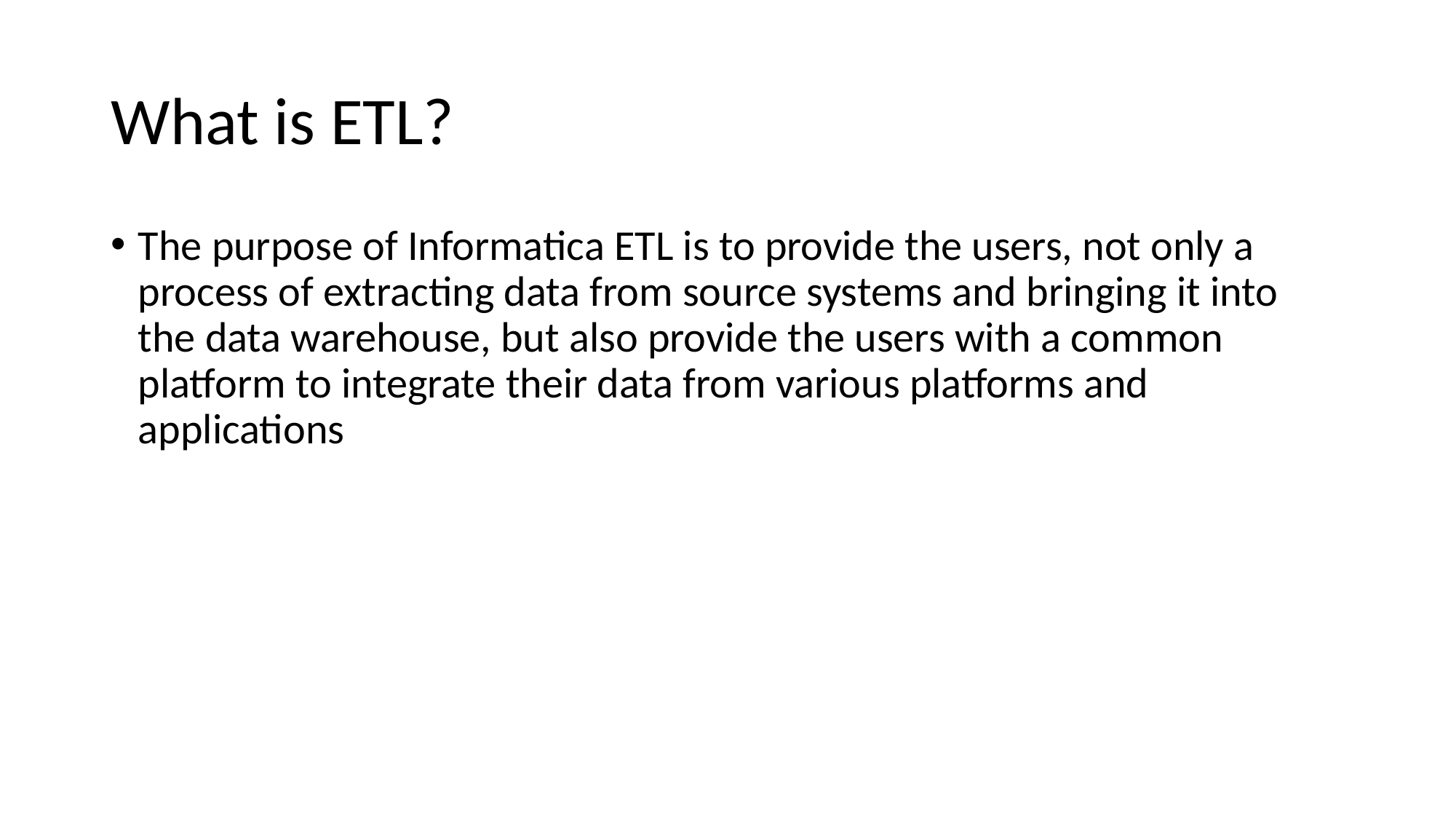

# What is ETL?
The purpose of Informatica ETL is to provide the users, not only a process of extracting data from source systems and bringing it into the data warehouse, but also provide the users with a common platform to integrate their data from various platforms and applications